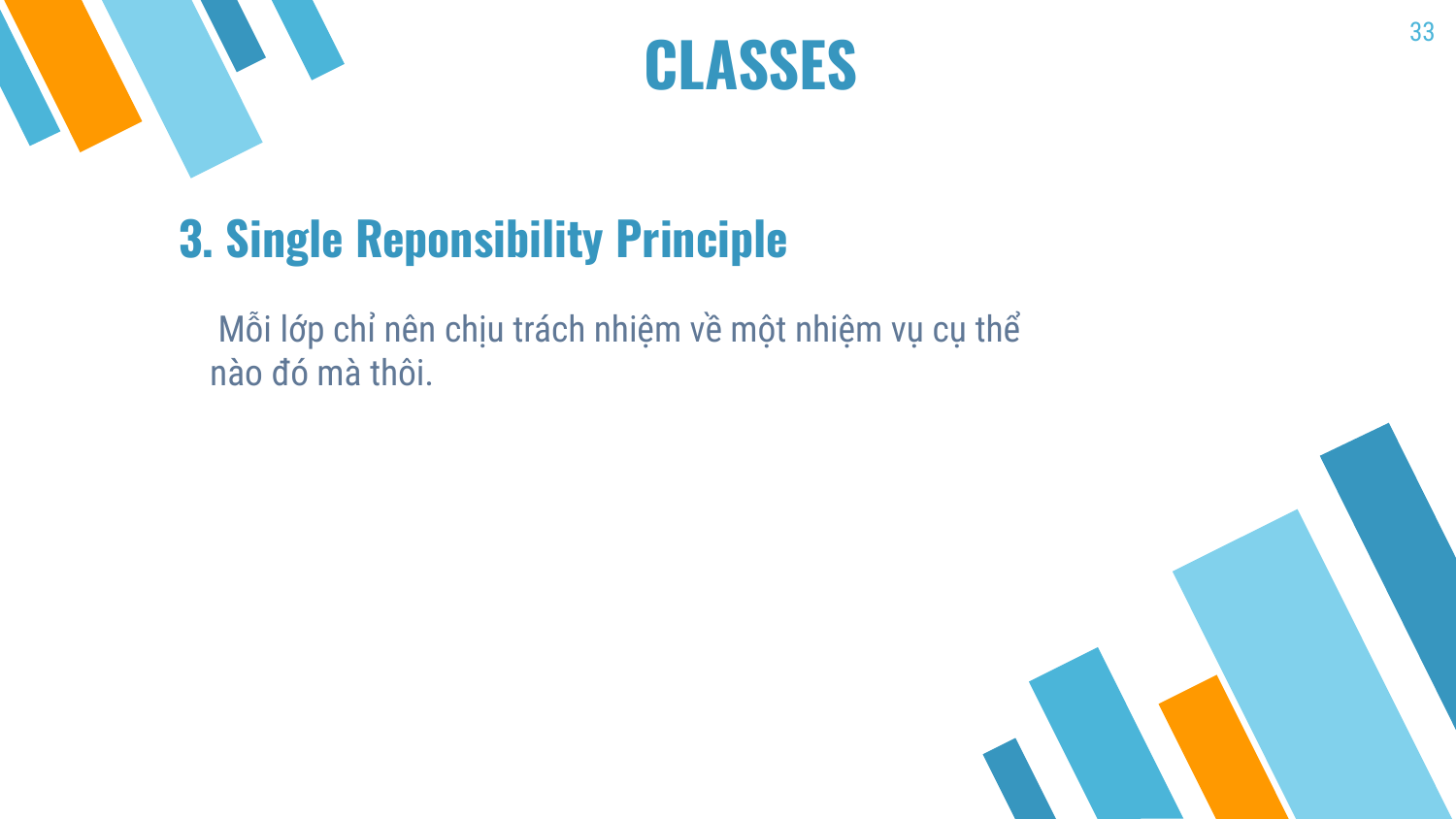

33
# CLASSES
3. Single Reponsibility Principle

 Mỗi lớp chỉ nên chịu trách nhiệm về một nhiệm vụ cụ thể nào đó mà thôi.